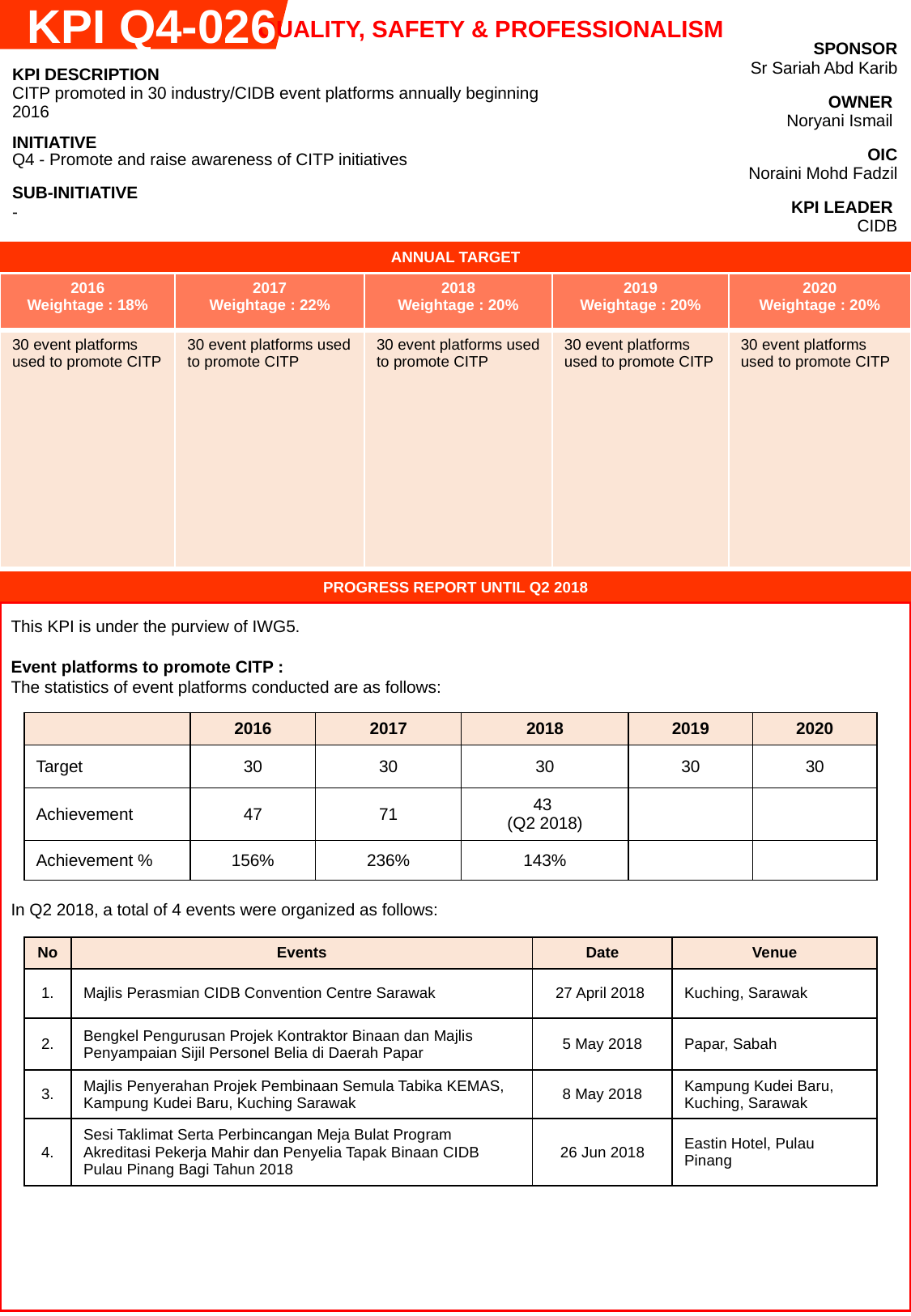

KPI Q4-026
QUALITY, SAFETY & PROFESSIONALISM
| SPONSOR Sr Sariah Abd Karib |
| --- |
| OWNER Noryani Ismail |
| OIC Noraini Mohd Fadzil |
| KPI LEADER CIDB |
| KPI DESCRIPTION CITP promoted in 30 industry/CIDB event platforms annually beginning 2016 |
| --- |
| INITIATIVE Q4 - Promote and raise awareness of CITP initiatives |
| SUB-INITIATIVE - |
ANNUAL TARGET
| 2016 Weightage : 18% | 2017 Weightage : 22% | 2018 Weightage : 20% | 2019 Weightage : 20% | 2020 Weightage : 20% |
| --- | --- | --- | --- | --- |
| 30 event platforms used to promote CITP | 30 event platforms used to promote CITP | 30 event platforms used to promote CITP | 30 event platforms used to promote CITP | 30 event platforms used to promote CITP |
PROGRESS REPORT UNTIL Q2 2018

This KPI is under the purview of IWG5.

Event platforms to promote CITP :
The statistics of event platforms conducted are as follows:

In Q2 2018, a total of 4 events were organized as follows:
|  | 2016 | 2017 | 2018 | 2019 | 2020 |
| --- | --- | --- | --- | --- | --- |
| Target | 30 | 30 | 30 | 30 | 30 |
| Achievement | 47 | 71 | 43 (Q2 2018) |  |  |
| Achievement % | 156% | 236% | 143% |  |  |
| No | Events | Date | Venue |
| --- | --- | --- | --- |
| 1. | Majlis Perasmian CIDB Convention Centre Sarawak | 27 April 2018 | Kuching, Sarawak |
| 2. | Bengkel Pengurusan Projek Kontraktor Binaan dan Majlis Penyampaian Sijil Personel Belia di Daerah Papar | 5 May 2018 | Papar, Sabah |
| 3. | Majlis Penyerahan Projek Pembinaan Semula Tabika KEMAS, Kampung Kudei Baru, Kuching Sarawak | 8 May 2018 | Kampung Kudei Baru, Kuching, Sarawak |
| 4. | Sesi Taklimat Serta Perbincangan Meja Bulat Program Akreditasi Pekerja Mahir dan Penyelia Tapak Binaan CIDB Pulau Pinang Bagi Tahun 2018 | 26 Jun 2018 | Eastin Hotel, Pulau Pinang |